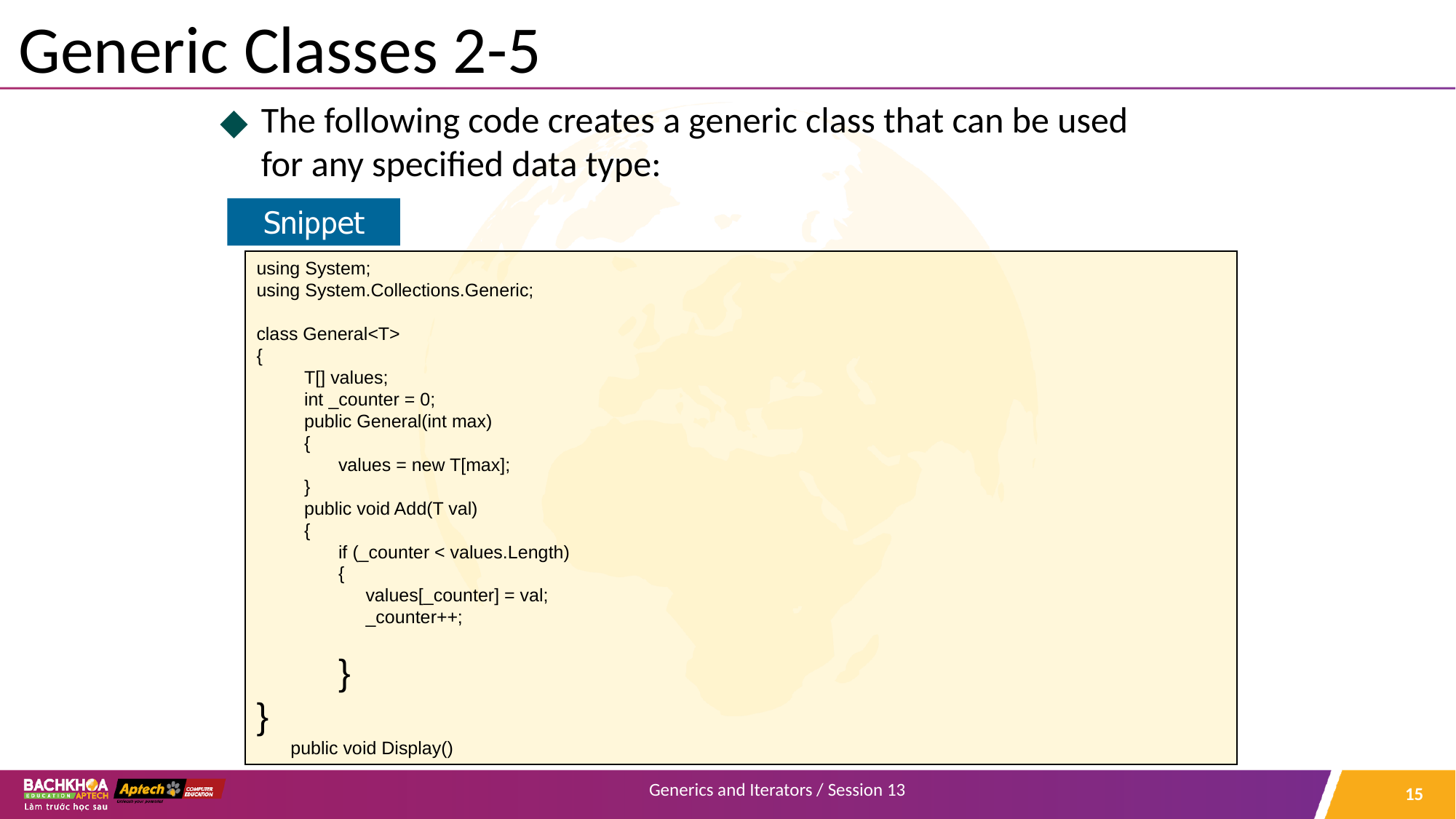

#
Generic Classes 2-5
The following code creates a generic class that can be used for any specified data type:

Snippet
using System;
using System.Collections.Generic;

class General<T>
{
T[] values;
int _counter = 0;
public General(int max)
{
values = new T[max];
}
public void Add(T val)
{
if (_counter < values.Length)
{
values[_counter] = val;
_counter++;

}
}
public void Display()

15
Generics and Iterators / Session 13